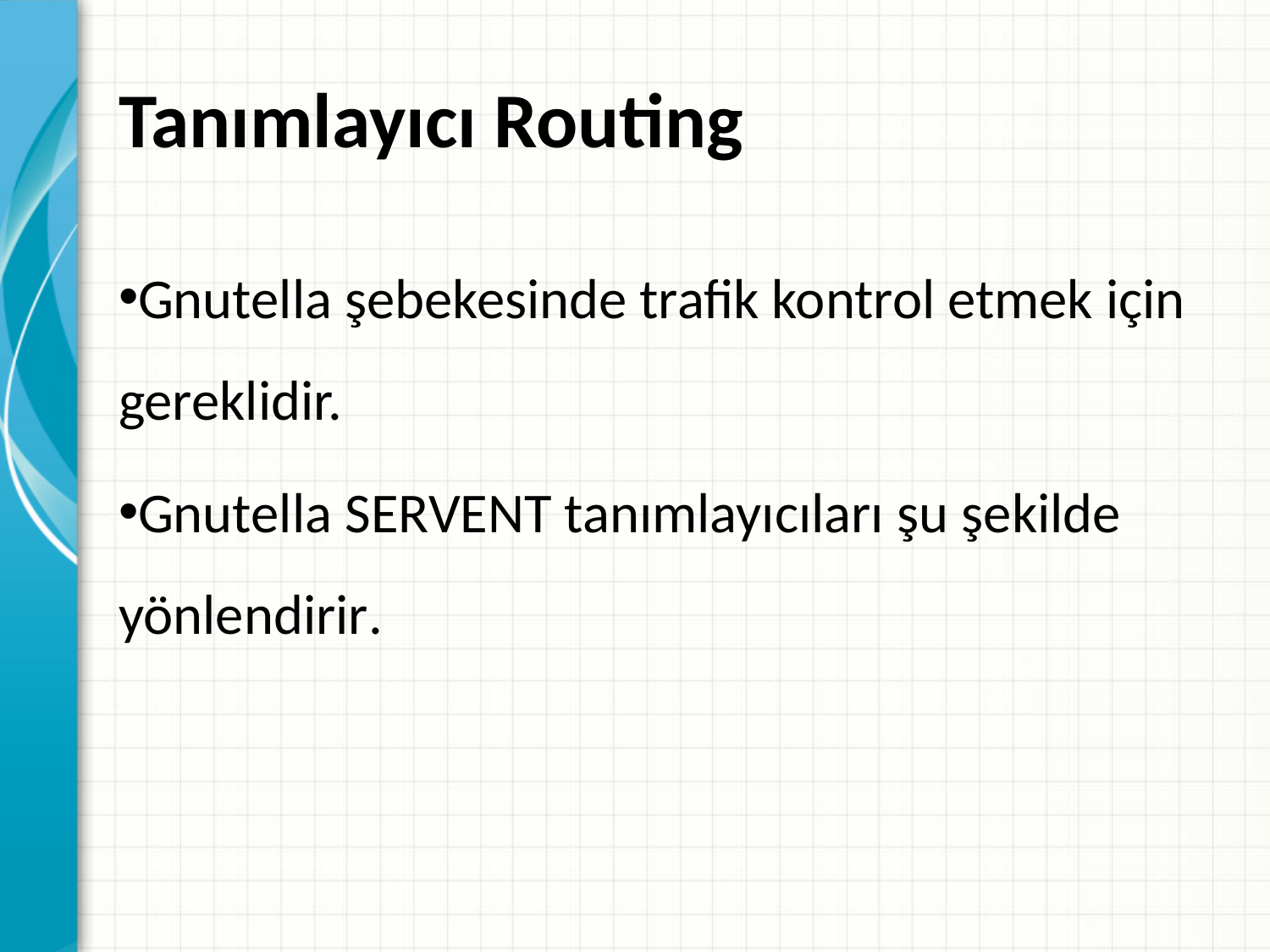

# Tanımlayıcı Routing
Gnutella şebekesinde trafik kontrol etmek için gereklidir.
Gnutella SERVENT tanımlayıcıları şu şekilde yönlendirir.